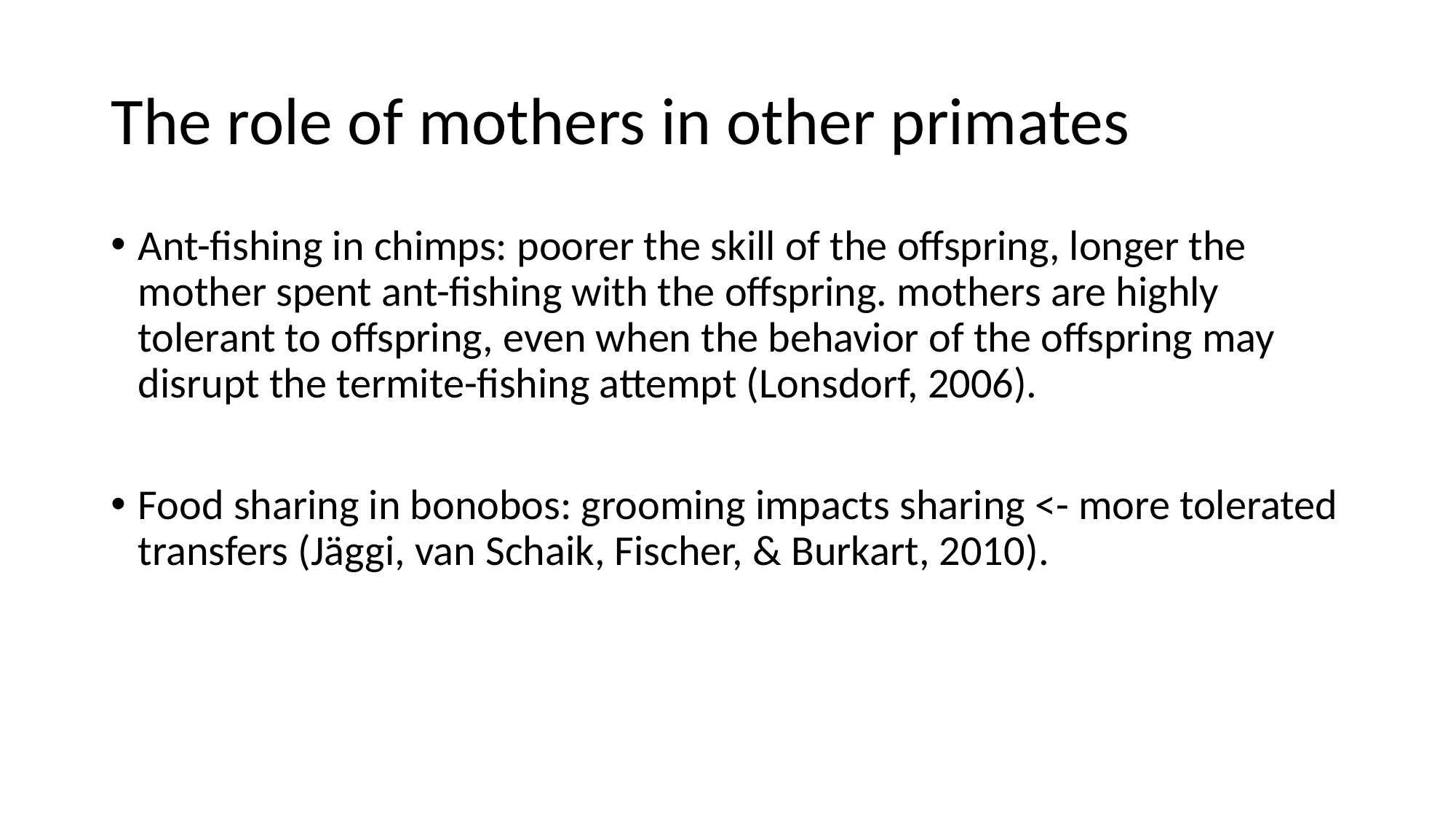

# The role of mothers in other primates
Ant-fishing in chimps: poorer the skill of the offspring, longer the mother spent ant-fishing with the offspring. mothers are highly tolerant to offspring, even when the behavior of the offspring may disrupt the termite-fishing attempt (Lonsdorf, 2006).

Food sharing in bonobos: grooming impacts sharing <- more tolerated transfers (Jäggi, van Schaik, Fischer, & Burkart, 2010).